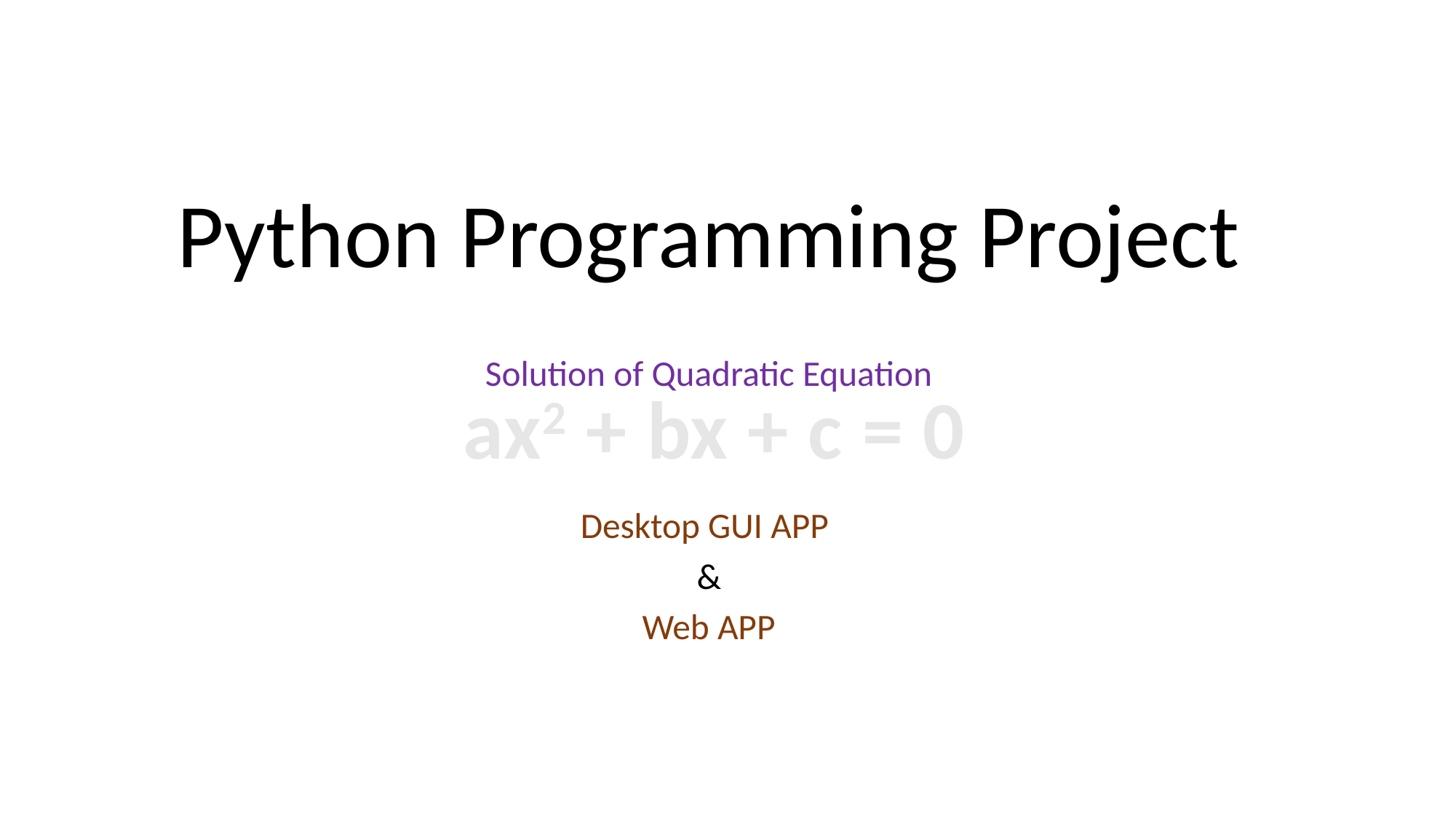

# Python Programming Project
Solution of Quadratic Equation

Desktop GUI APP
&
Web APP

ax2 + bx + c = 0